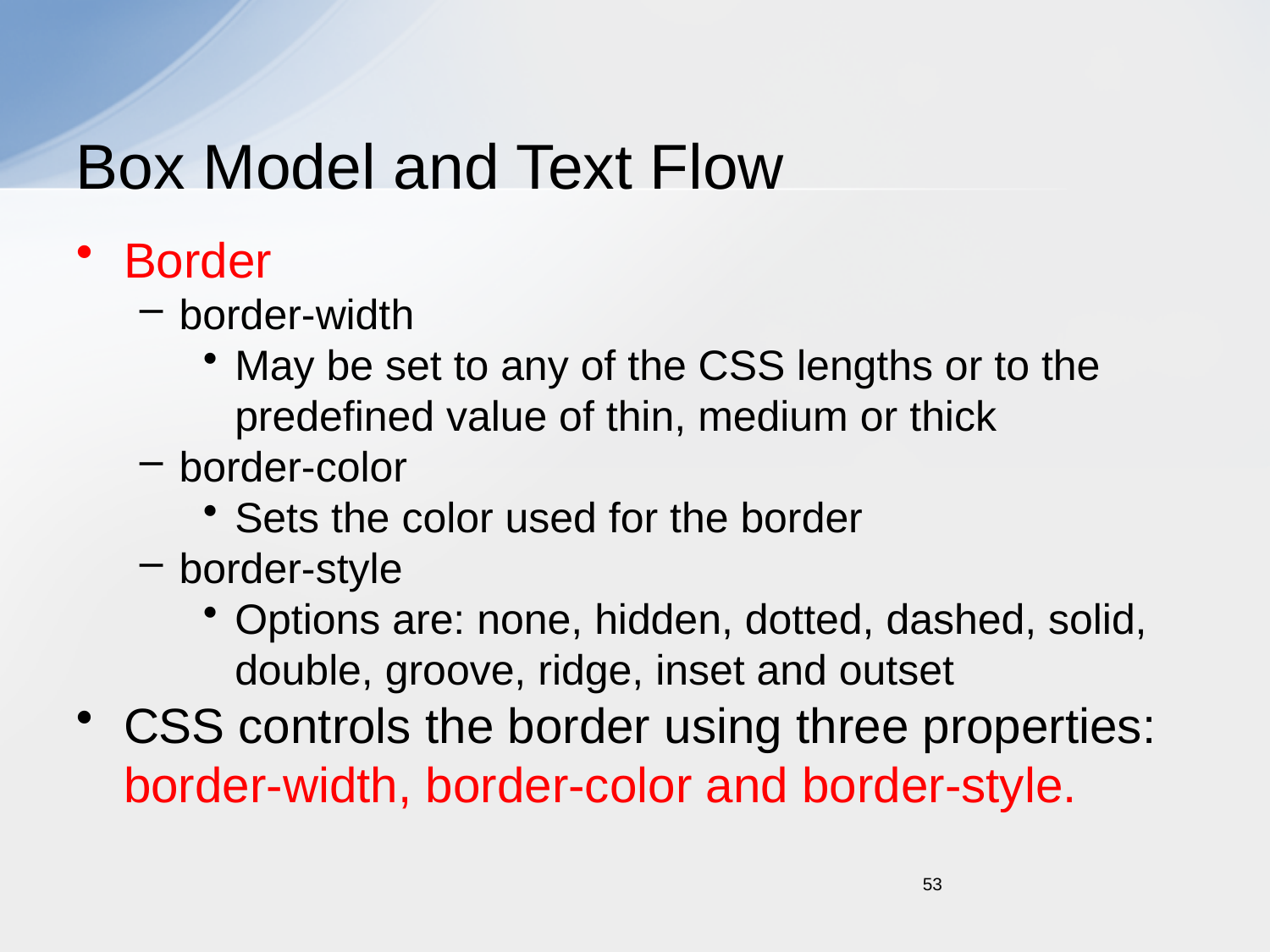

# Box Model and Text Flow
Border
border-width
May be set to any of the CSS lengths or to the predefined value of thin, medium or thick
border-color
Sets the color used for the border
border-style
Options are: none, hidden, dotted, dashed, solid, double, groove, ridge, inset and outset
CSS controls the border using three properties: border-width, border-color and border-style.

53